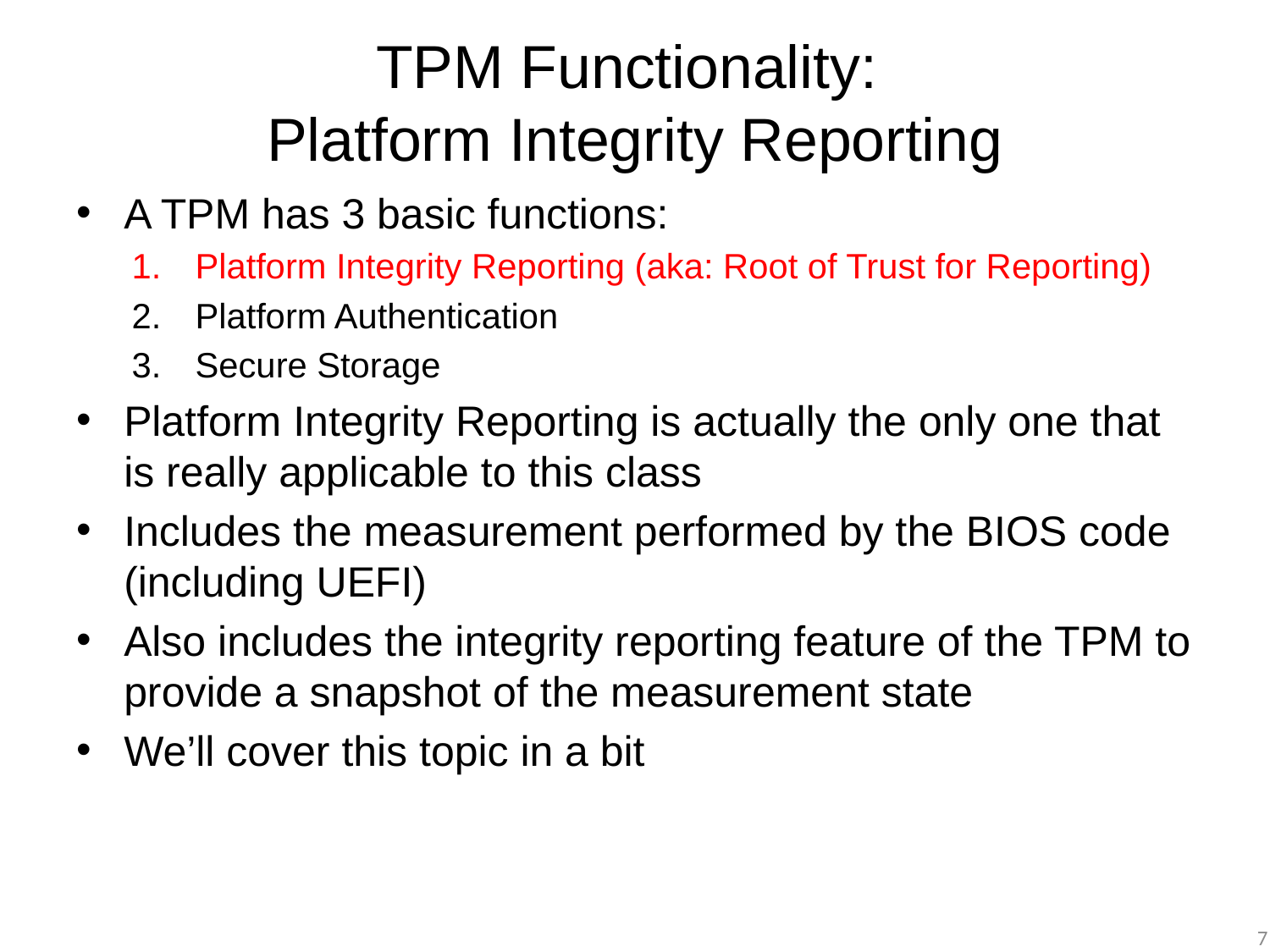

# TPM Functionality: Platform Integrity Reporting
A TPM has 3 basic functions:
Platform Integrity Reporting (aka: Root of Trust for Reporting)
Platform Authentication
Secure Storage
Platform Integrity Reporting is actually the only one that is really applicable to this class
Includes the measurement performed by the BIOS code (including UEFI)
Also includes the integrity reporting feature of the TPM to provide a snapshot of the measurement state
We’ll cover this topic in a bit

7